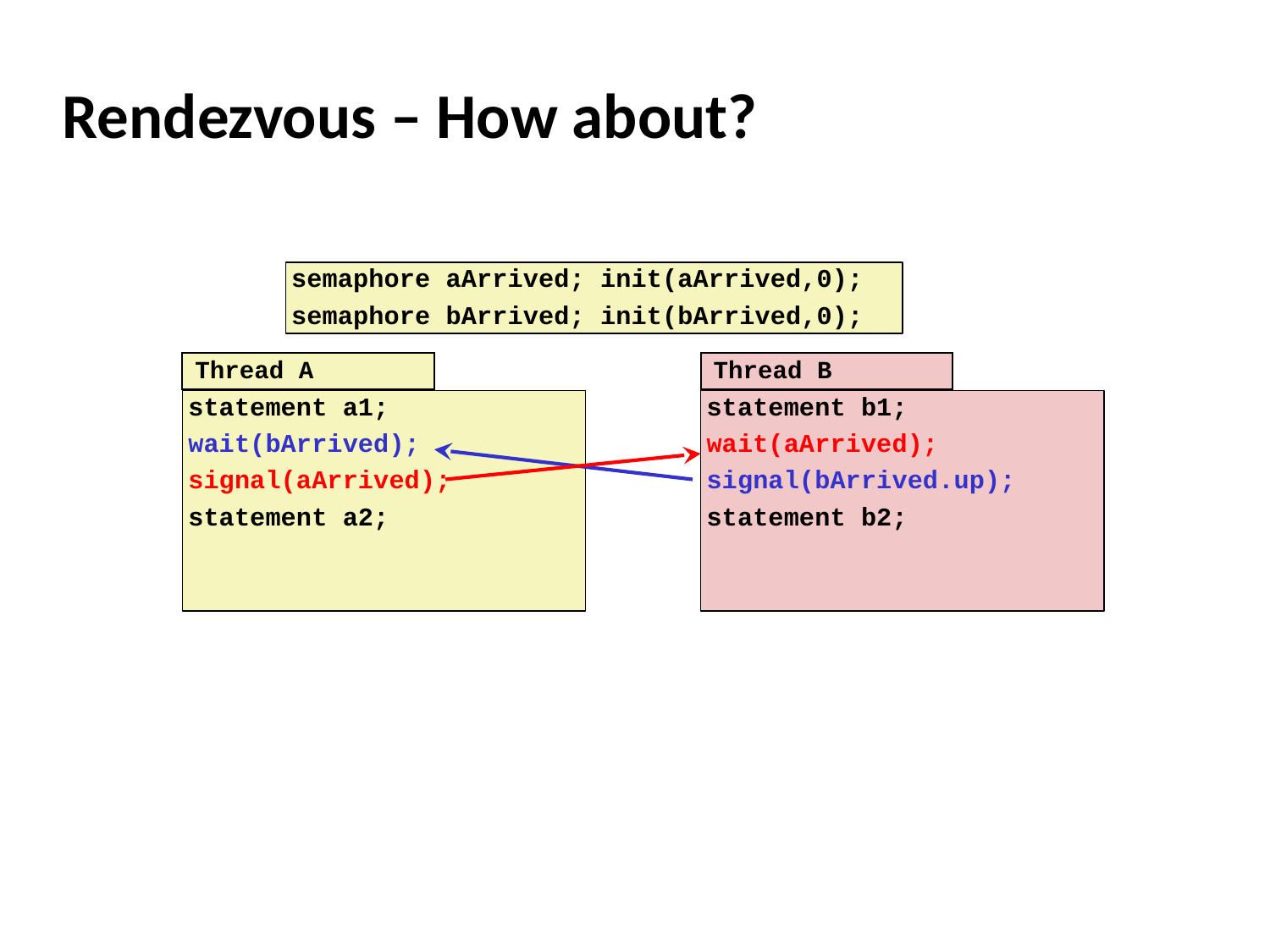

# Rendezvous – How about?
semaphore aArrived; init(aArrived,0);
semaphore bArrived; init(bArrived,0);
Thread A
Thread B
statement a1;
wait(bArrived);‏
signal(aArrived);‏
statement a2;
statement b1;
wait(aArrived);
signal(bArrived.up);
statement b2;